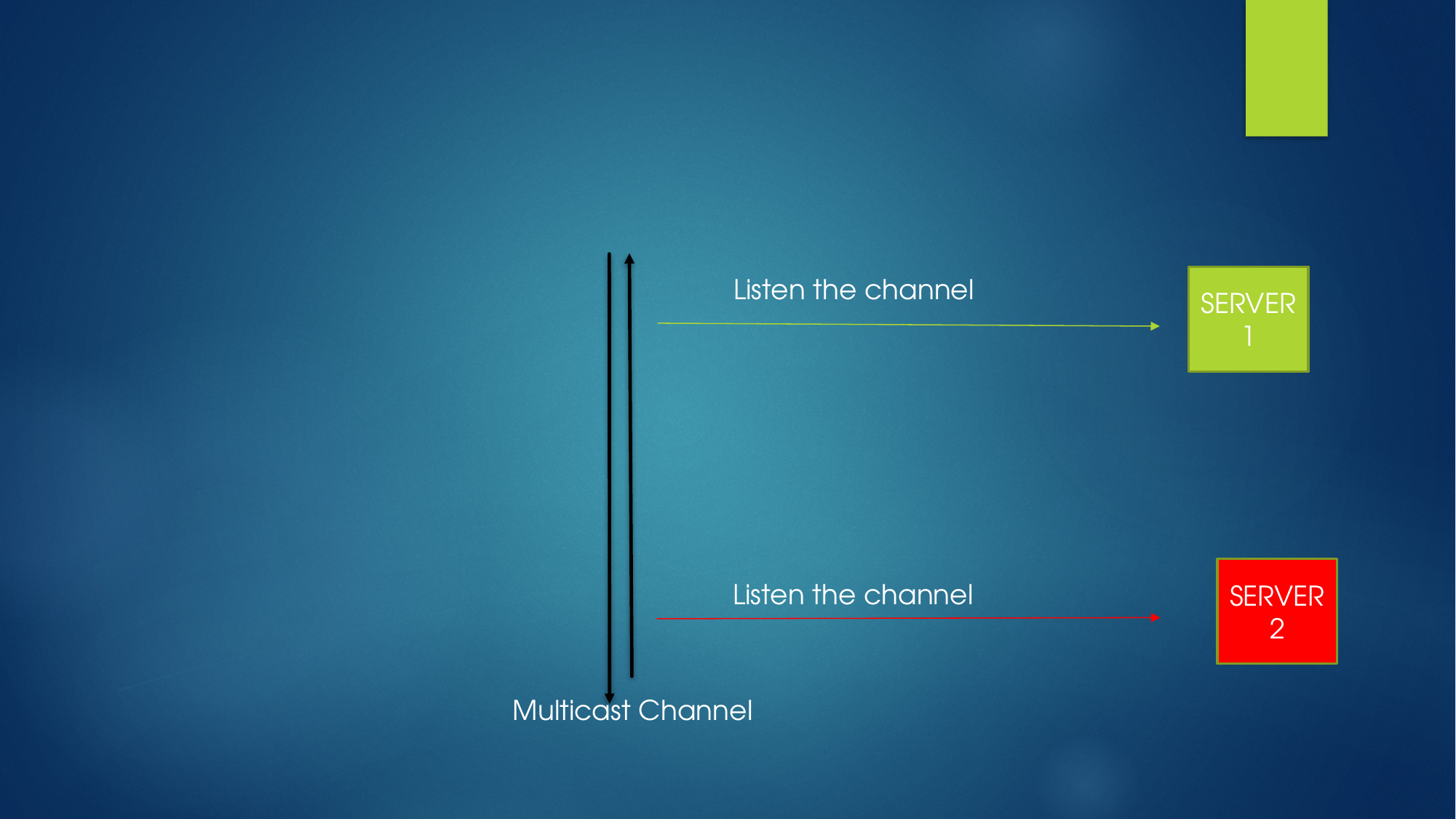

SERVER1
Listen the channel

SERVER2
Listen the channel

 Multicast Channel